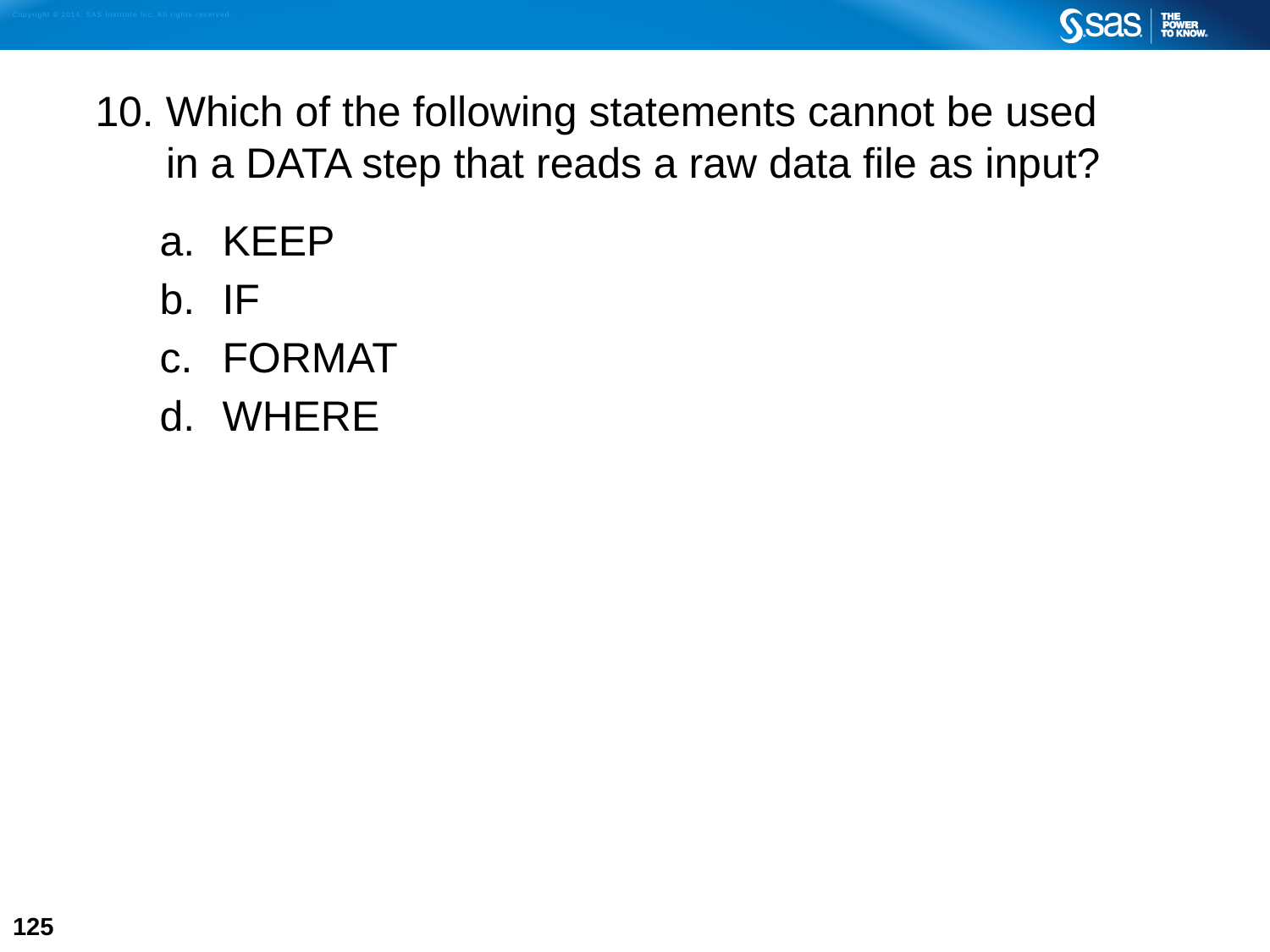

10. Which of the following statements cannot be used
in a DATA step that reads a raw data file as input?

KEEP
IF
FORMAT
WHERE